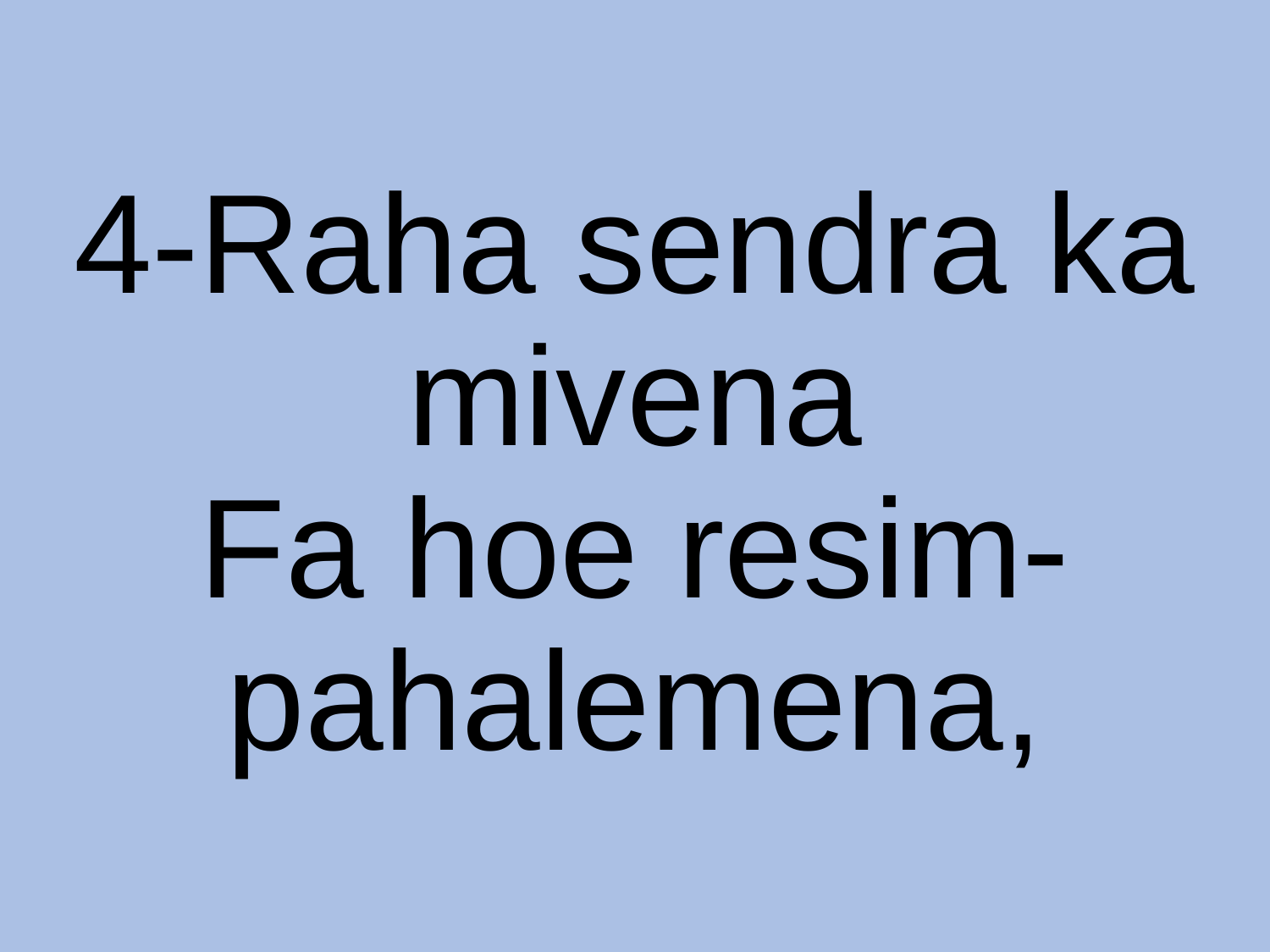

# 4-Raha sendra ka mivena Fa hoe resim-pahalemena,